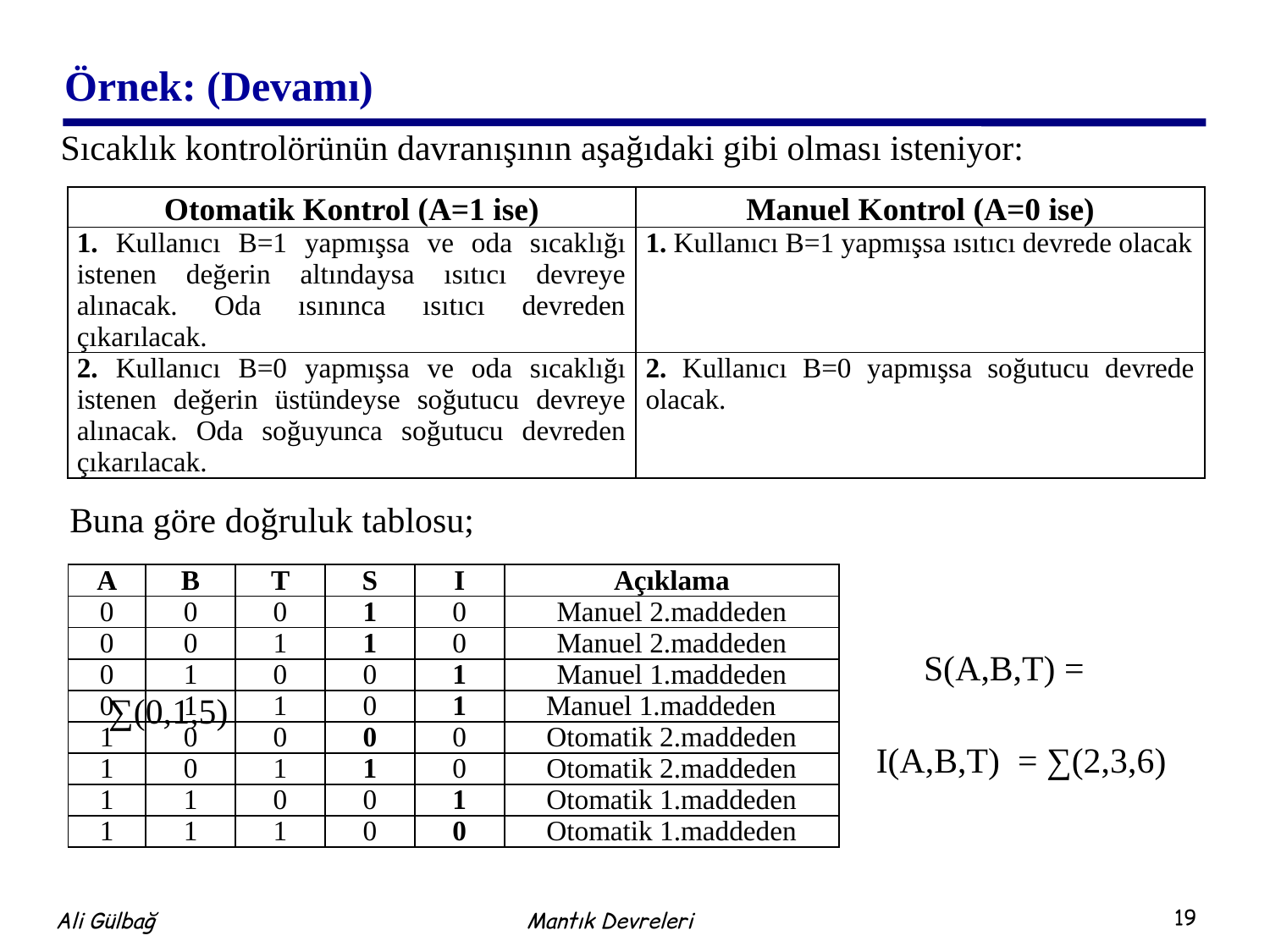

# Örnek: (Devamı)
Sıcaklık kontrolörünün davranışının aşağıdaki gibi olması isteniyor:

 Buna göre doğruluk tablosu;

							      S(A,B,T) = ∑(0,1,5)
						      I(A,B,T)  = ∑(2,3,6)

| Otomatik Kontrol (A=1 ise) | Manuel Kontrol (A=0 ise) |
| --- | --- |
| 1. Kullanıcı B=1 yapmışsa ve oda sıcaklığı istenen değerin altındaysa ısıtıcı devreye alınacak. Oda ısınınca ısıtıcı devreden çıkarılacak. | 1. Kullanıcı B=1 yapmışsa ısıtıcı devrede olacak |
| 2. Kullanıcı B=0 yapmışsa ve oda sıcaklığı istenen değerin üstündeyse soğutucu devreye alınacak. Oda soğuyunca soğutucu devreden çıkarılacak. | 2. Kullanıcı B=0 yapmışsa soğutucu devrede olacak. |
| A | B | T | S | I | Açıklama |
| --- | --- | --- | --- | --- | --- |
| 0 | 0 | 0 | 1 | 0 | Manuel 2.maddeden |
| 0 | 0 | 1 | 1 | 0 | Manuel 2.maddeden |
| 0 | 1 | 0 | 0 | 1 | Manuel 1.maddeden |
| 0 | 1 | 1 | 0 | 1 | Manuel 1.maddeden |
| 1 | 0 | 0 | 0 | 0 | Otomatik 2.maddeden |
| 1 | 0 | 1 | 1 | 0 | Otomatik 2.maddeden |
| 1 | 1 | 0 | 0 | 1 | Otomatik 1.maddeden |
| 1 | 1 | 1 | 0 | 0 | Otomatik 1.maddeden |
Mantık Devreleri